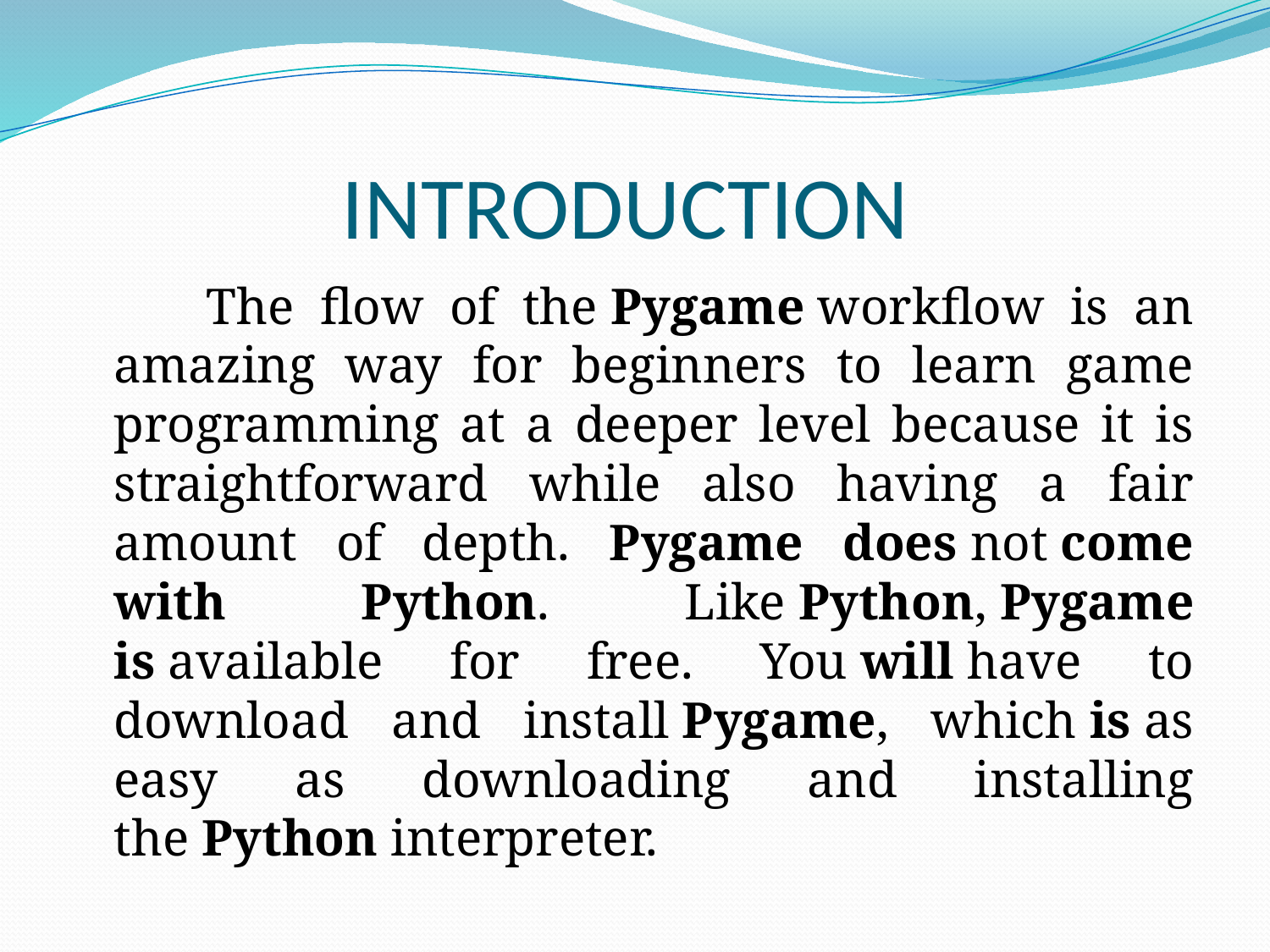

# INTRODUCTION
     The flow of the Pygame workflow is an amazing way for beginners to learn game programming at a deeper level because it is straightforward while also having a fair amount of depth. Pygame does not come with Python. Like Python, Pygame is available for free. You will have to download and install Pygame, which is as easy as downloading and installing the Python interpreter.